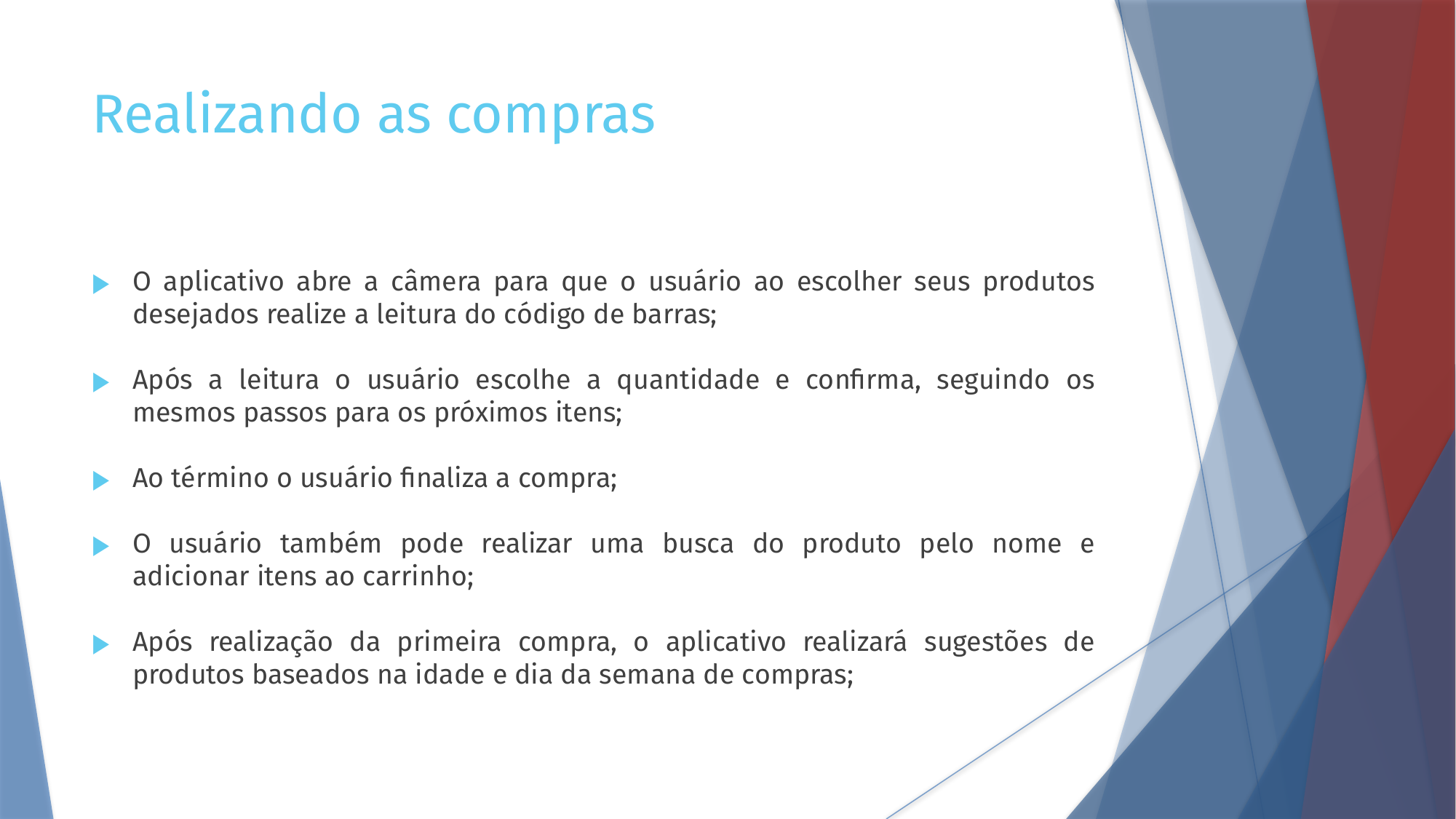

Realizando as compras
O aplicativo abre a câmera para que o usuário ao escolher seus produtos desejados realize a leitura do código de barras;

Após a leitura o usuário escolhe a quantidade e confirma, seguindo os mesmos passos para os próximos itens;

Ao término o usuário finaliza a compra;

O usuário também pode realizar uma busca do produto pelo nome e adicionar itens ao carrinho;

Após realização da primeira compra, o aplicativo realizará sugestões de produtos baseados na idade e dia da semana de compras;